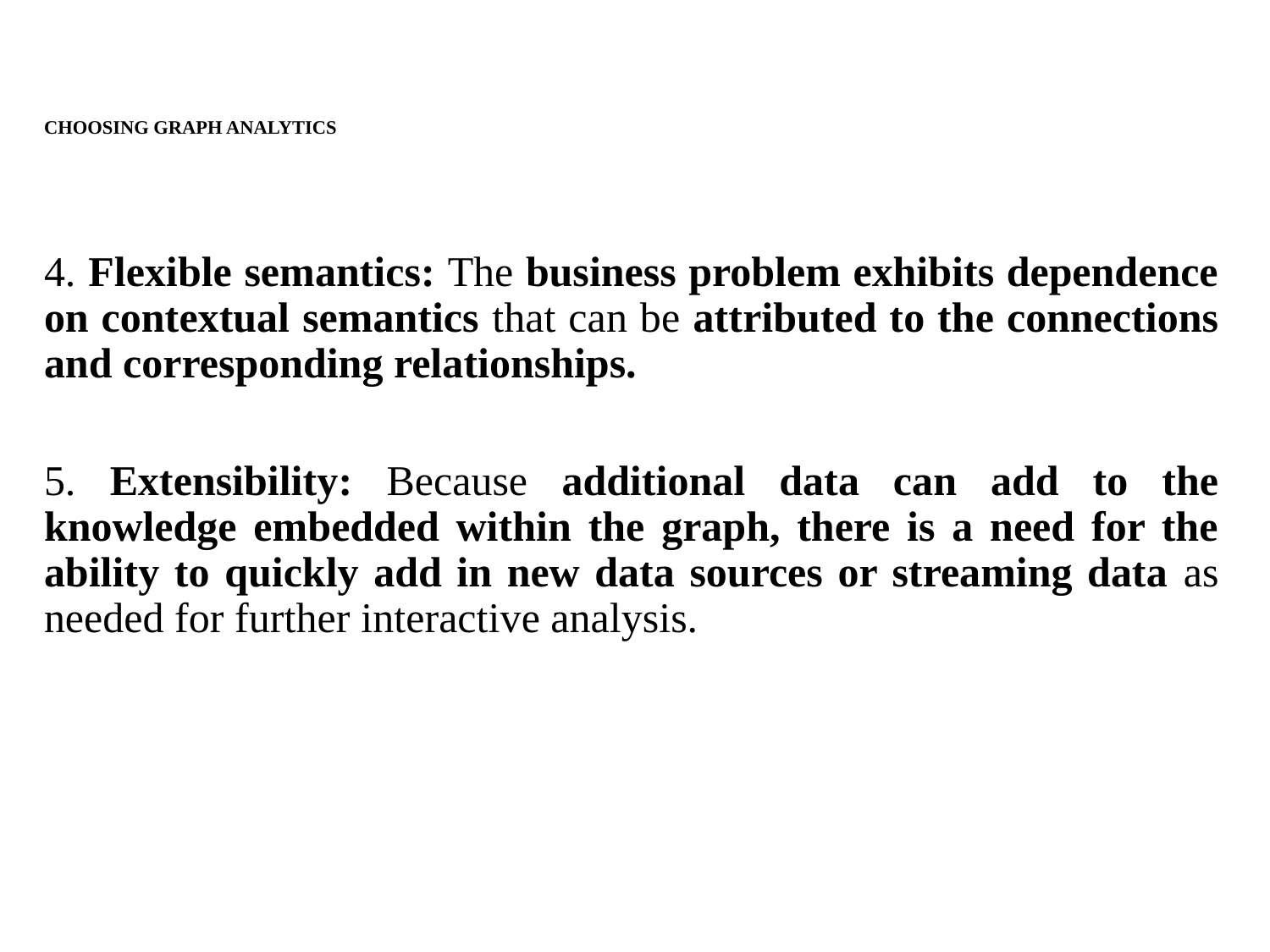

# CHOOSING GRAPH ANALYTICS

4. Flexible semantics: The business problem exhibits dependence on contextual semantics that can be attributed to the connections and corresponding relationships.

5. Extensibility: Because additional data can add to the knowledge embedded within the graph, there is a need for the ability to quickly add in new data sources or streaming data as needed for further interactive analysis.